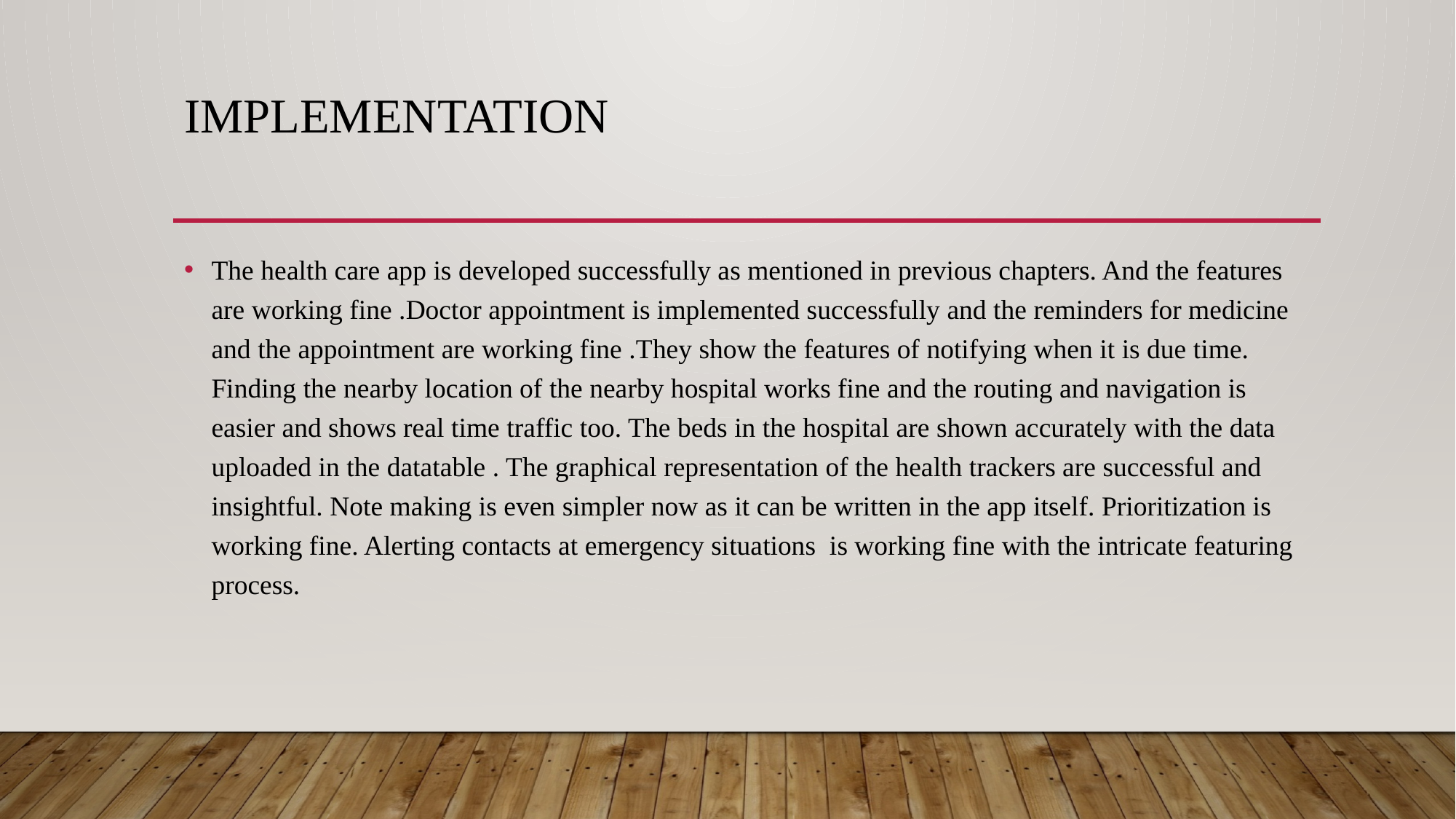

# implementation
The health care app is developed successfully as mentioned in previous chapters. And the features are working fine .Doctor appointment is implemented successfully and the reminders for medicine and the appointment are working fine .They show the features of notifying when it is due time. Finding the nearby location of the nearby hospital works fine and the routing and navigation is easier and shows real time traffic too. The beds in the hospital are shown accurately with the data uploaded in the datatable . The graphical representation of the health trackers are successful and insightful. Note making is even simpler now as it can be written in the app itself. Prioritization is working fine. Alerting contacts at emergency situations  is working fine with the intricate featuring process.